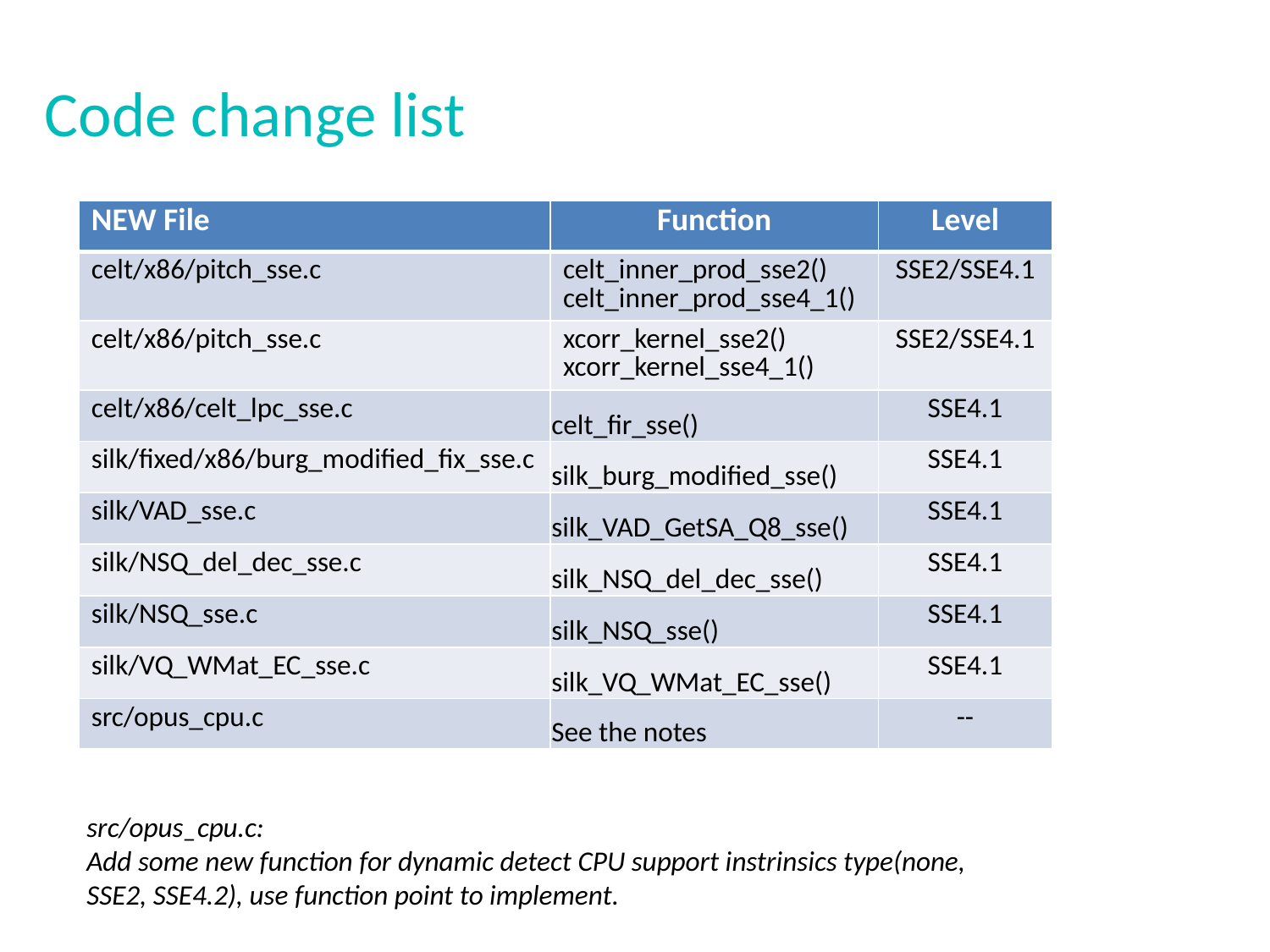

# Code change list
| NEW File | Function | Level |
| --- | --- | --- |
| celt/x86/pitch\_sse.c | celt\_inner\_prod\_sse2() celt\_inner\_prod\_sse4\_1() | SSE2/SSE4.1 |
| celt/x86/pitch\_sse.c | xcorr\_kernel\_sse2() xcorr\_kernel\_sse4\_1() | SSE2/SSE4.1 |
| celt/x86/celt\_lpc\_sse.c | celt\_fir\_sse() | SSE4.1 |
| silk/fixed/x86/burg\_modified\_fix\_sse.c | silk\_burg\_modified\_sse() | SSE4.1 |
| silk/VAD\_sse.c | silk\_VAD\_GetSA\_Q8\_sse() | SSE4.1 |
| silk/NSQ\_del\_dec\_sse.c | silk\_NSQ\_del\_dec\_sse() | SSE4.1 |
| silk/NSQ\_sse.c | silk\_NSQ\_sse() | SSE4.1 |
| silk/VQ\_WMat\_EC\_sse.c | silk\_VQ\_WMat\_EC\_sse() | SSE4.1 |
| src/opus\_cpu.c | See the notes | -- |
src/opus_cpu.c:
Add some new function for dynamic detect CPU support instrinsics type(none, SSE2, SSE4.2), use function point to implement.